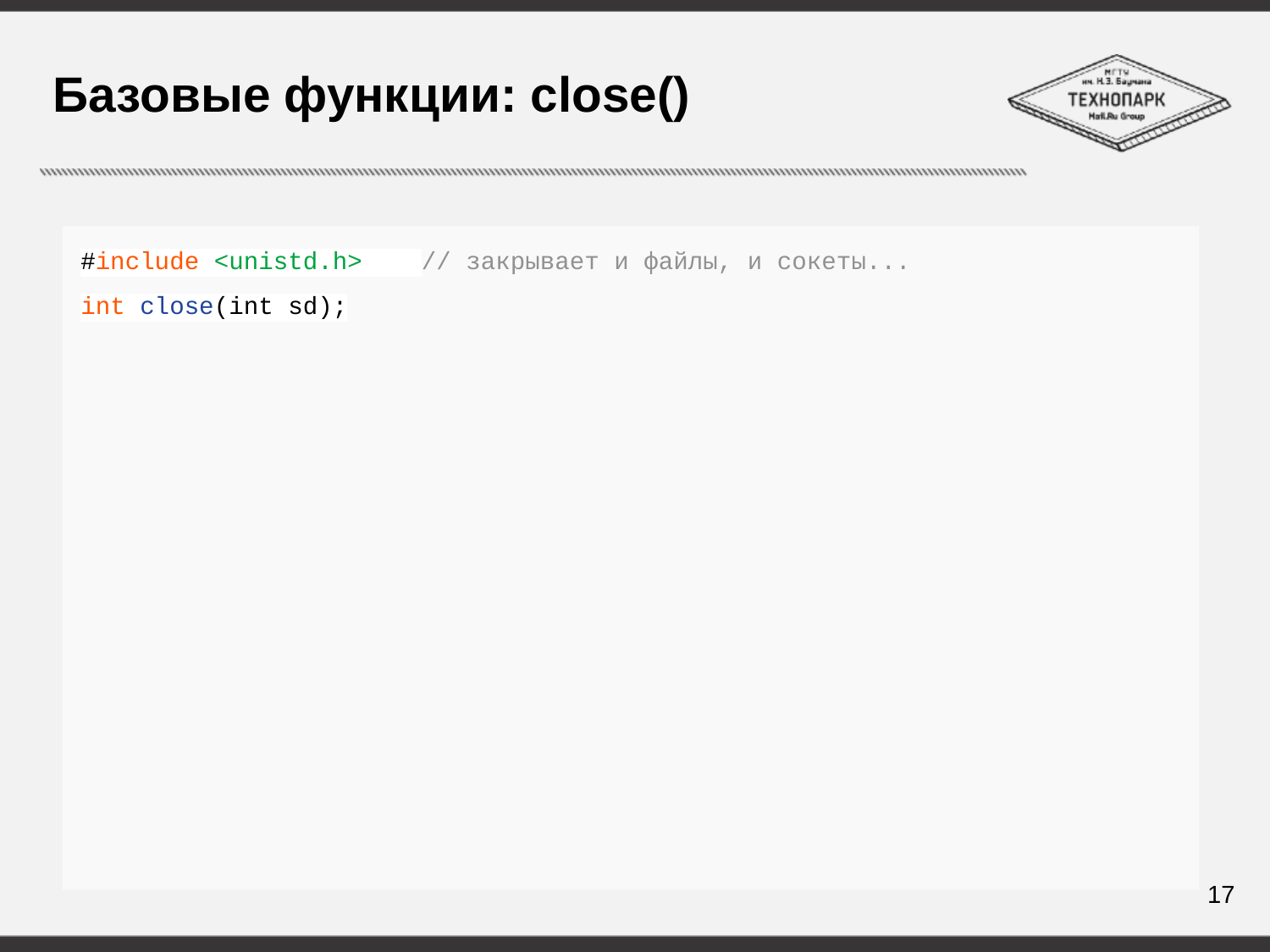

# Базовые функции: close()
#include <unistd.h>    // закрывает и файлы, и сокеты...
int close(int sd);

17